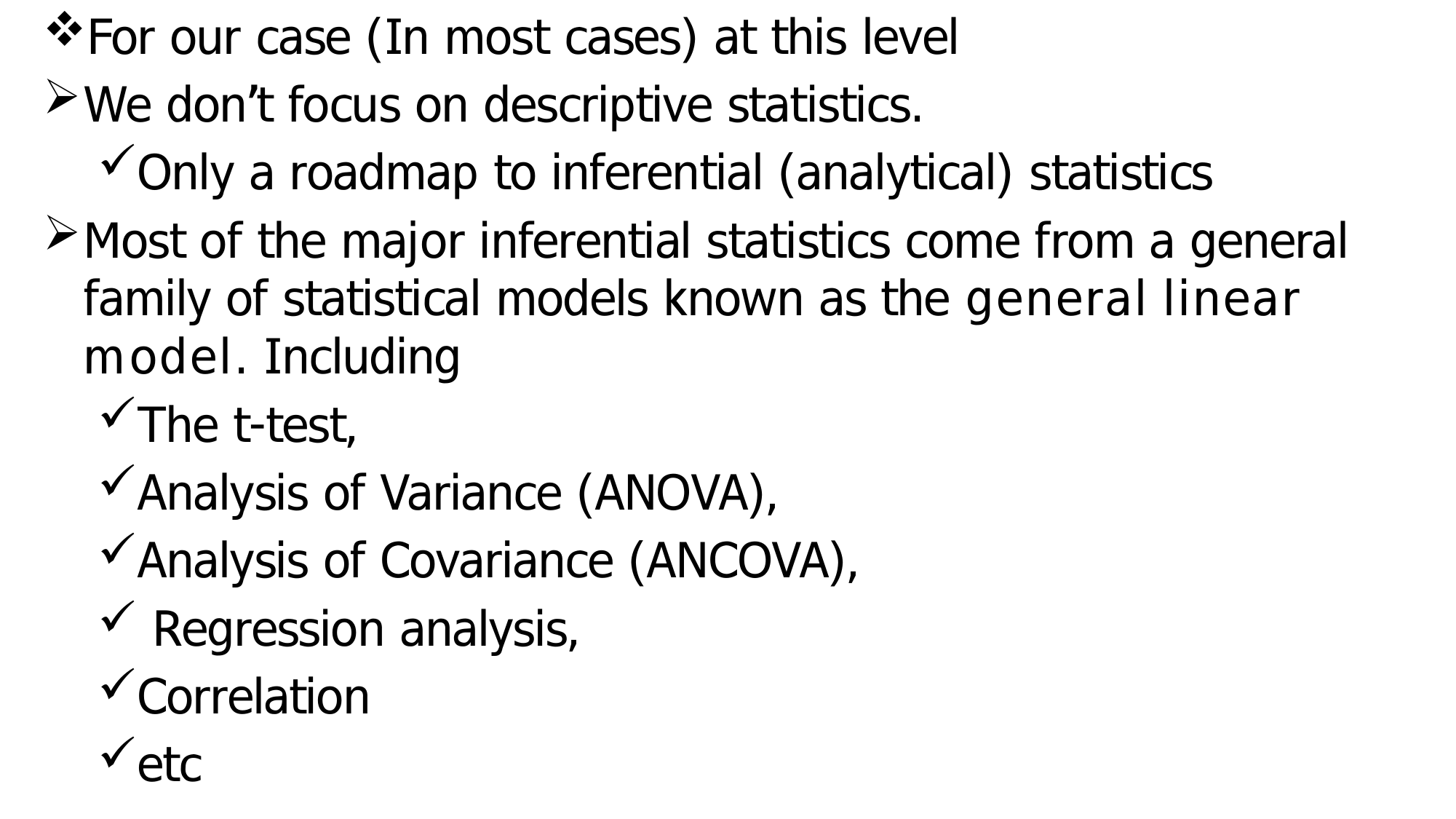

For our case (In most cases) at this level
We don’t focus on descriptive statistics.
Only a roadmap to inferential (analytical) statistics
Most of the major inferential statistics come from a general family of statistical models known as the general linear model. Including
The t-test,
Analysis of Variance (ANOVA),
Analysis of Covariance (ANCOVA),
 Regression analysis,
Correlation
etc